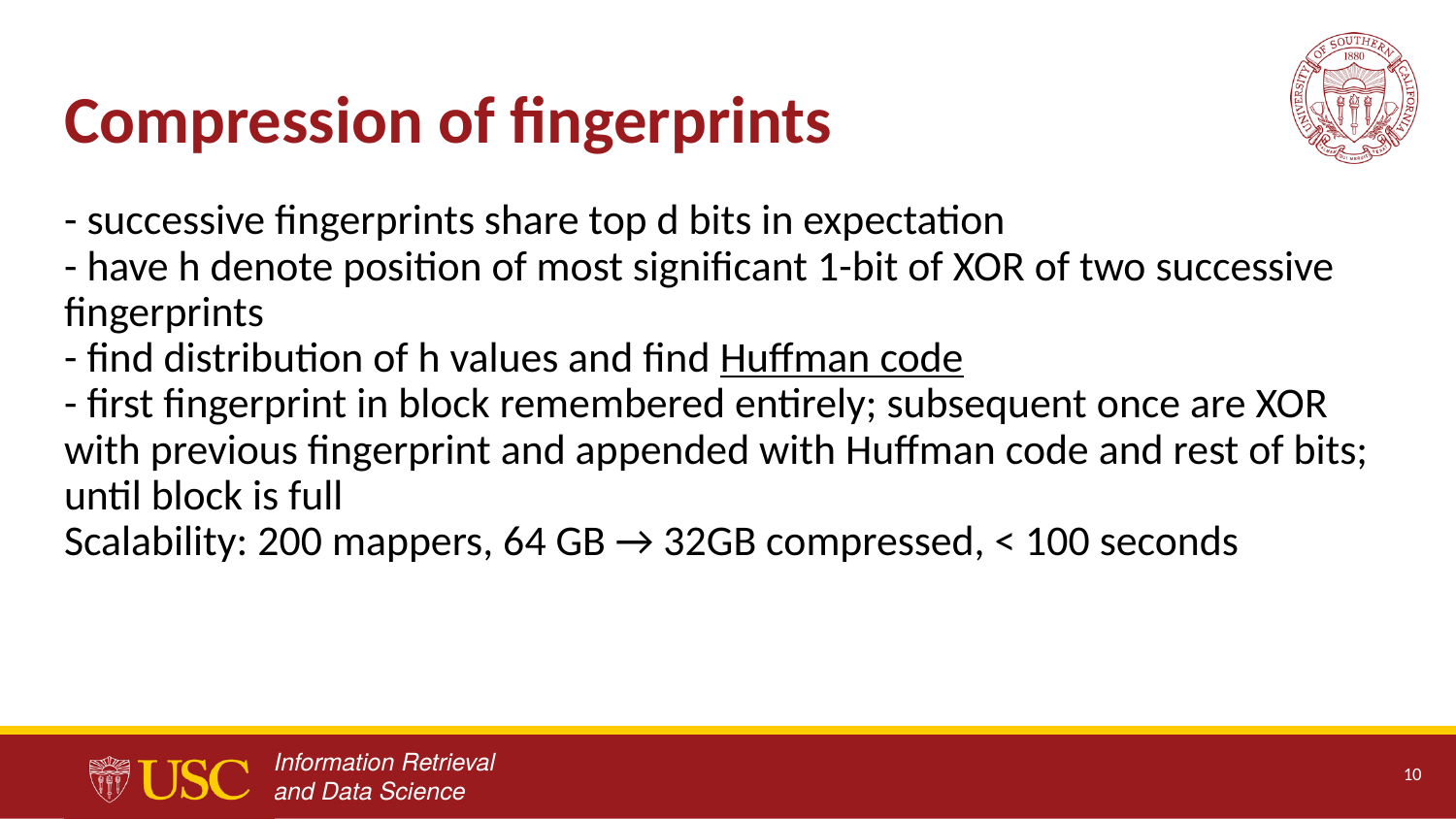

# Compression of fingerprints
- successive fingerprints share top d bits in expectation
- have h denote position of most significant 1-bit of XOR of two successive fingerprints
- find distribution of h values and find Huffman code
- first fingerprint in block remembered entirely; subsequent once are XOR with previous fingerprint and appended with Huffman code and rest of bits; until block is full
Scalability: 200 mappers, 64 GB → 32GB compressed, < 100 seconds
10